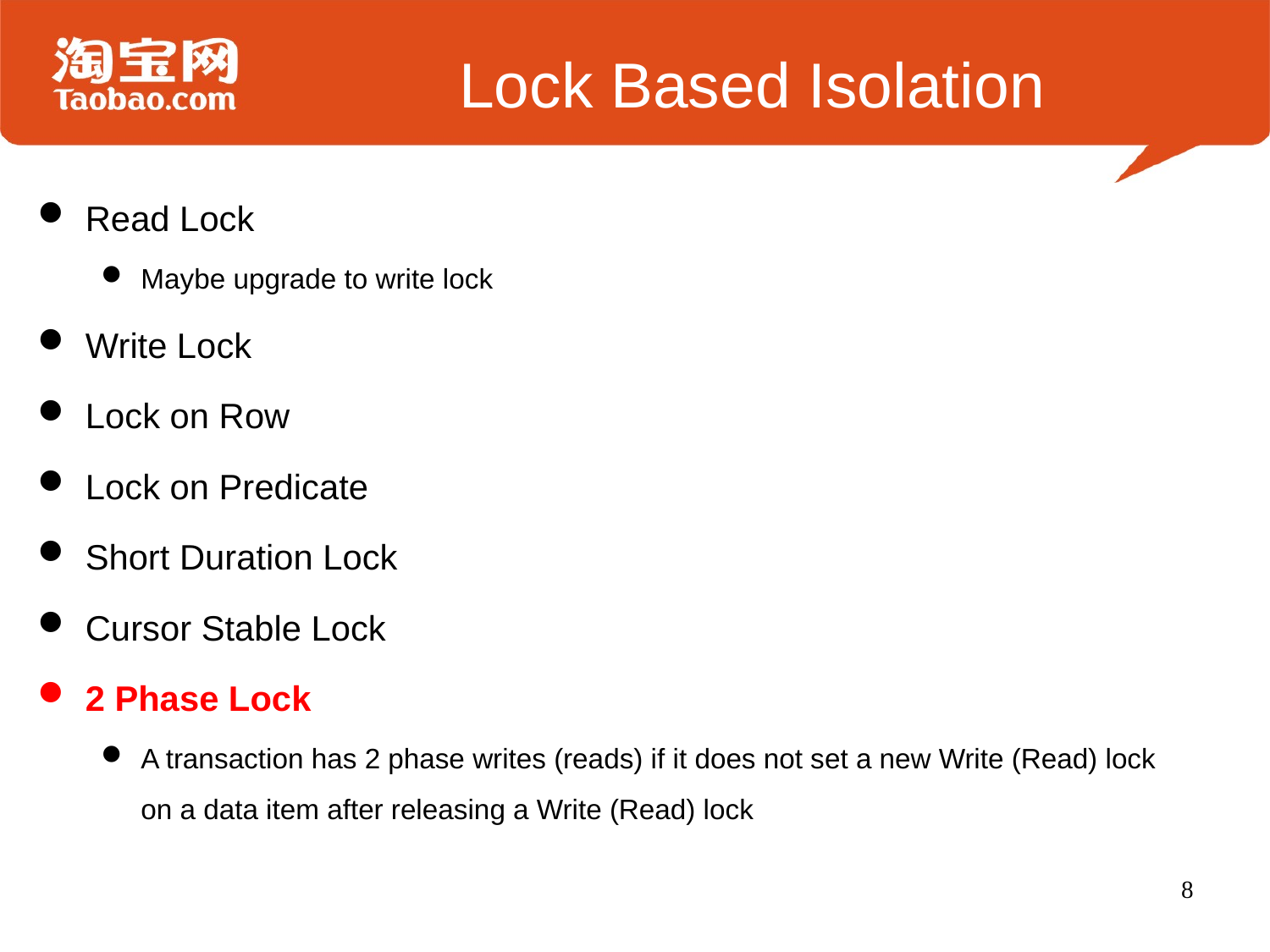

# Lock Based Isolation
Read Lock
Maybe upgrade to write lock
Write Lock
Lock on Row
Lock on Predicate
Short Duration Lock
Cursor Stable Lock
2 Phase Lock
A transaction has 2 phase writes (reads) if it does not set a new Write (Read) lock on a data item after releasing a Write (Read) lock

8